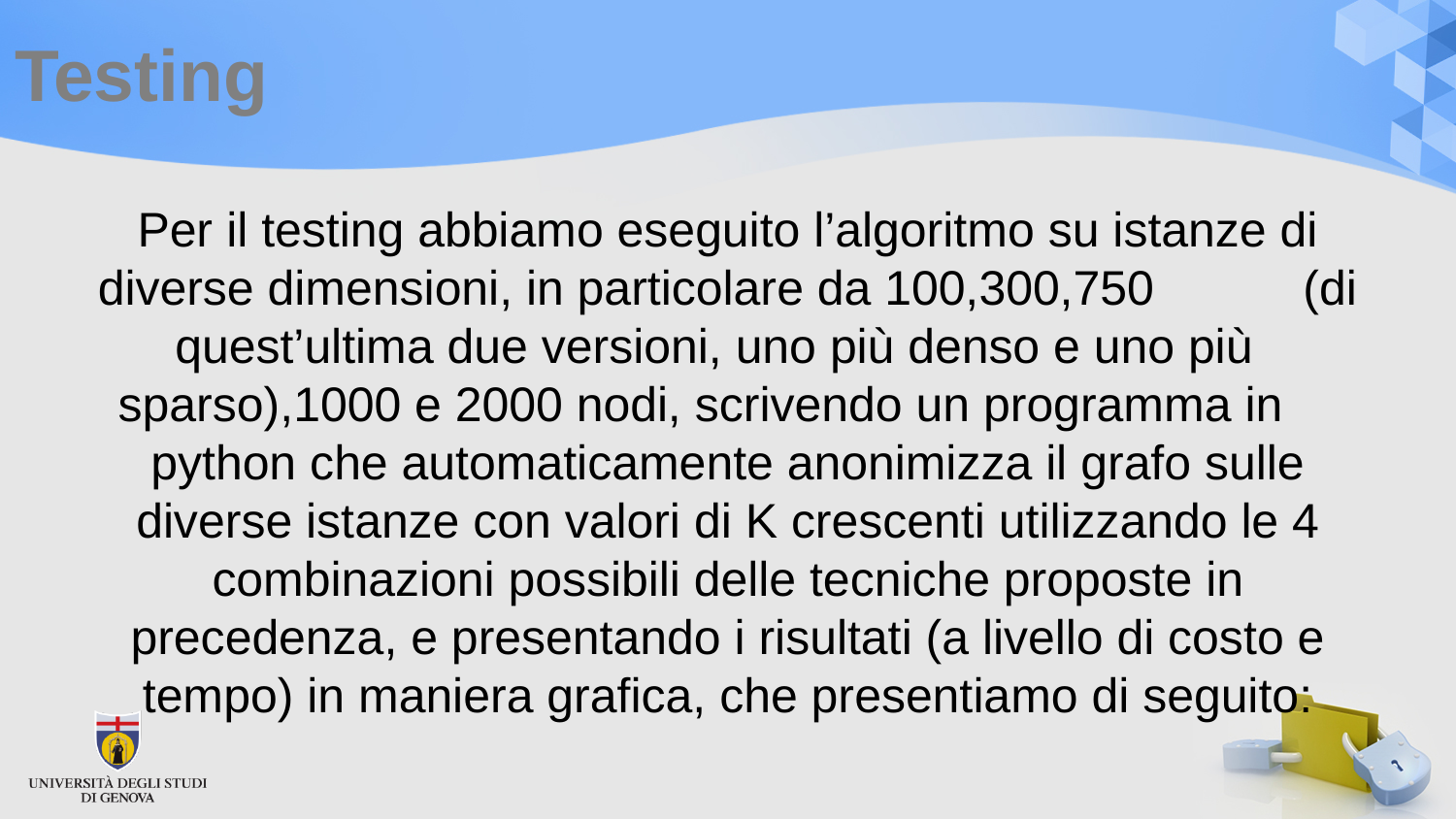

# Testing
Per il testing abbiamo eseguito l’algoritmo su istanze di diverse dimensioni, in particolare da 100,300,750           (di quest’ultima due versioni, uno più denso e uno più   sparso),1000 e 2000 nodi, scrivendo un programma in     python che automaticamente anonimizza il grafo sulle diverse istanze con valori di K crescenti utilizzando le 4 combinazioni possibili delle tecniche proposte in precedenza, e presentando i risultati (a livello di costo e tempo) in maniera grafica, che presentiamo di seguito: